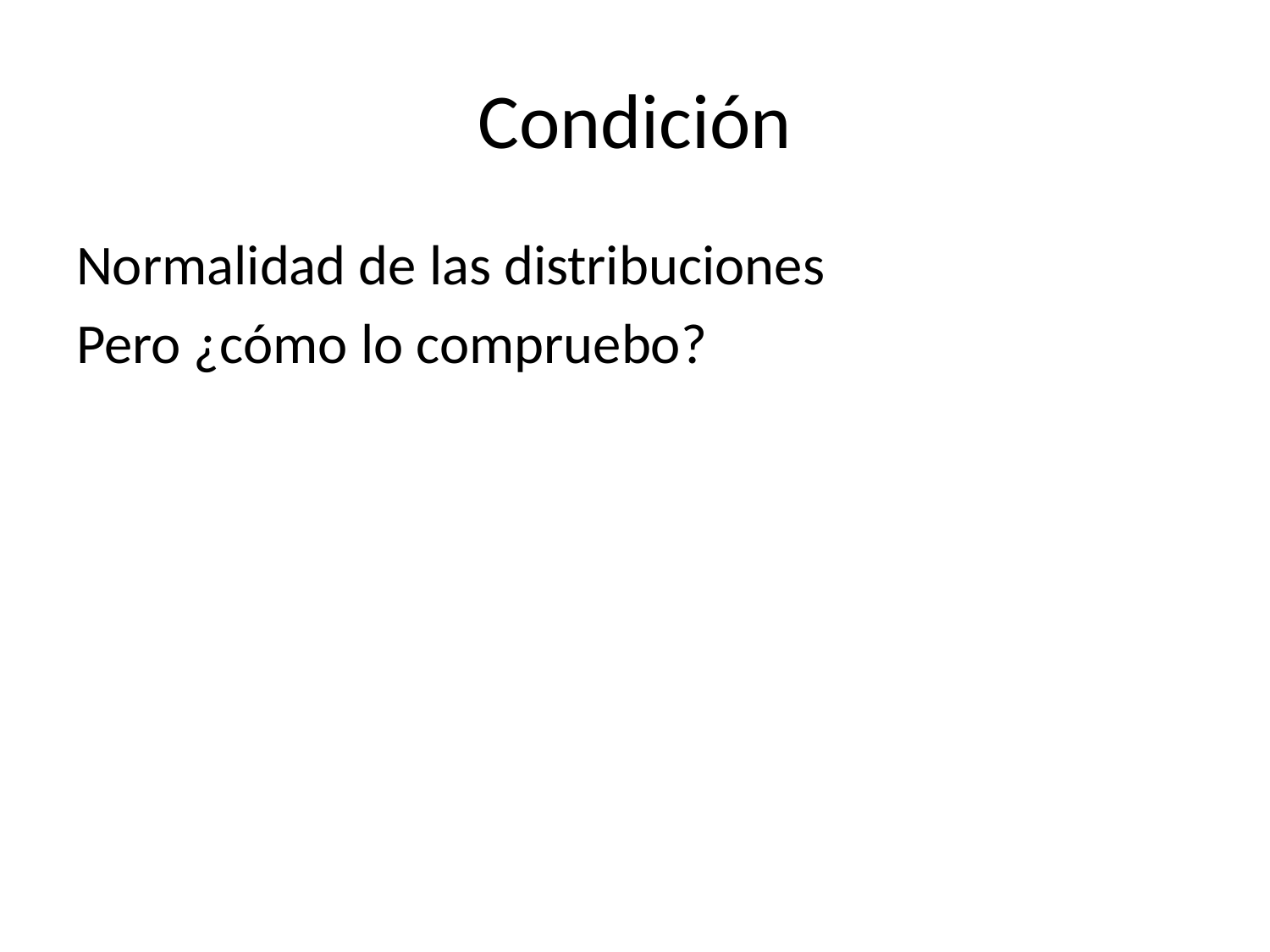

# Condición
Normalidad de las distribuciones
Pero ¿cómo lo compruebo?